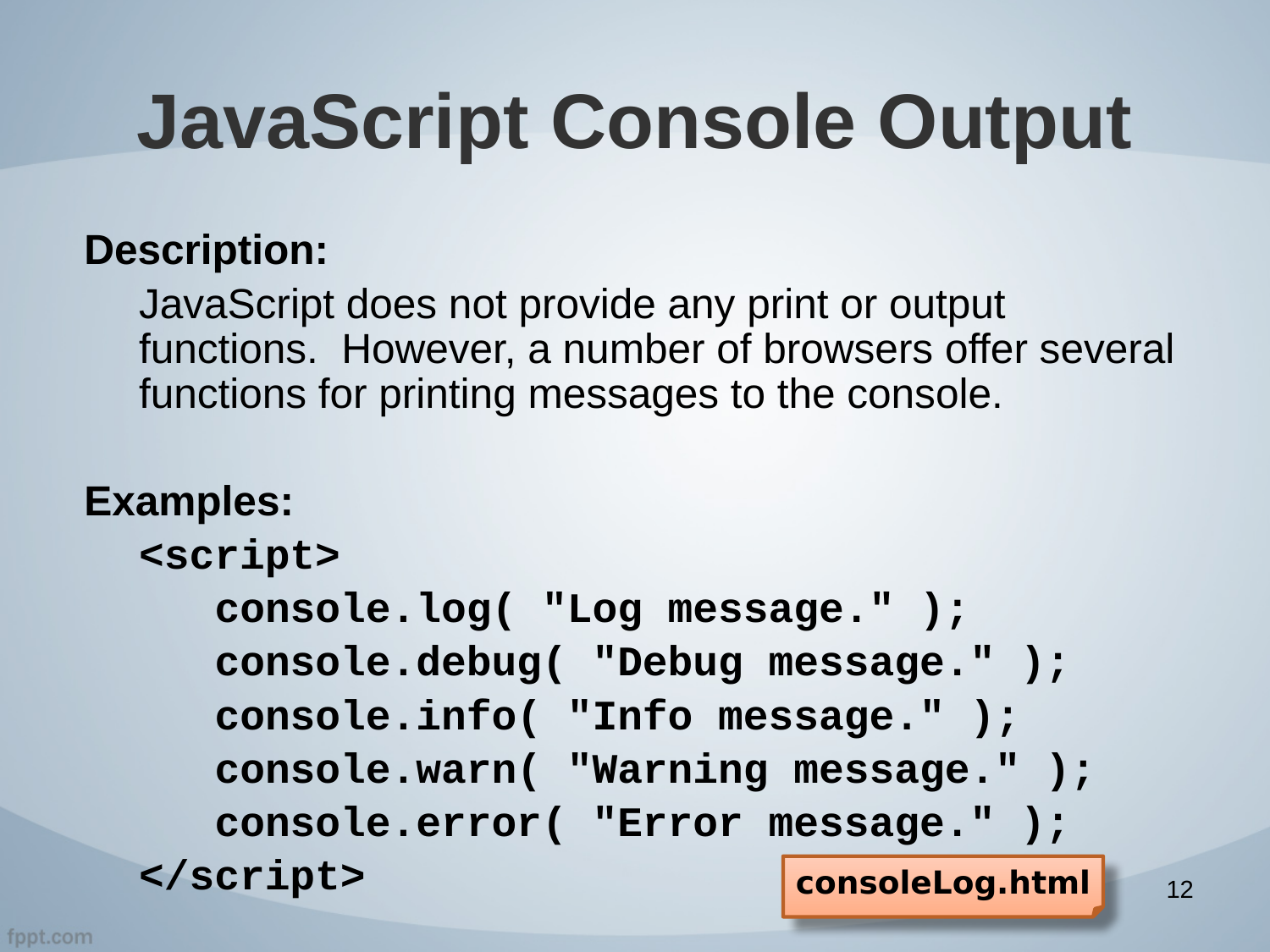

# JavaScript Console Output
Description:
JavaScript does not provide any print or output functions.  However, a number of browsers offer several functions for printing messages to the console.

Examples:
<script>
   console.log( "Log message." );
   console.debug( "Debug message." );
   console.info( "Info message." );
   console.warn( "Warning message." );
   console.error( "Error message." );
</script>
consoleLog.html
12